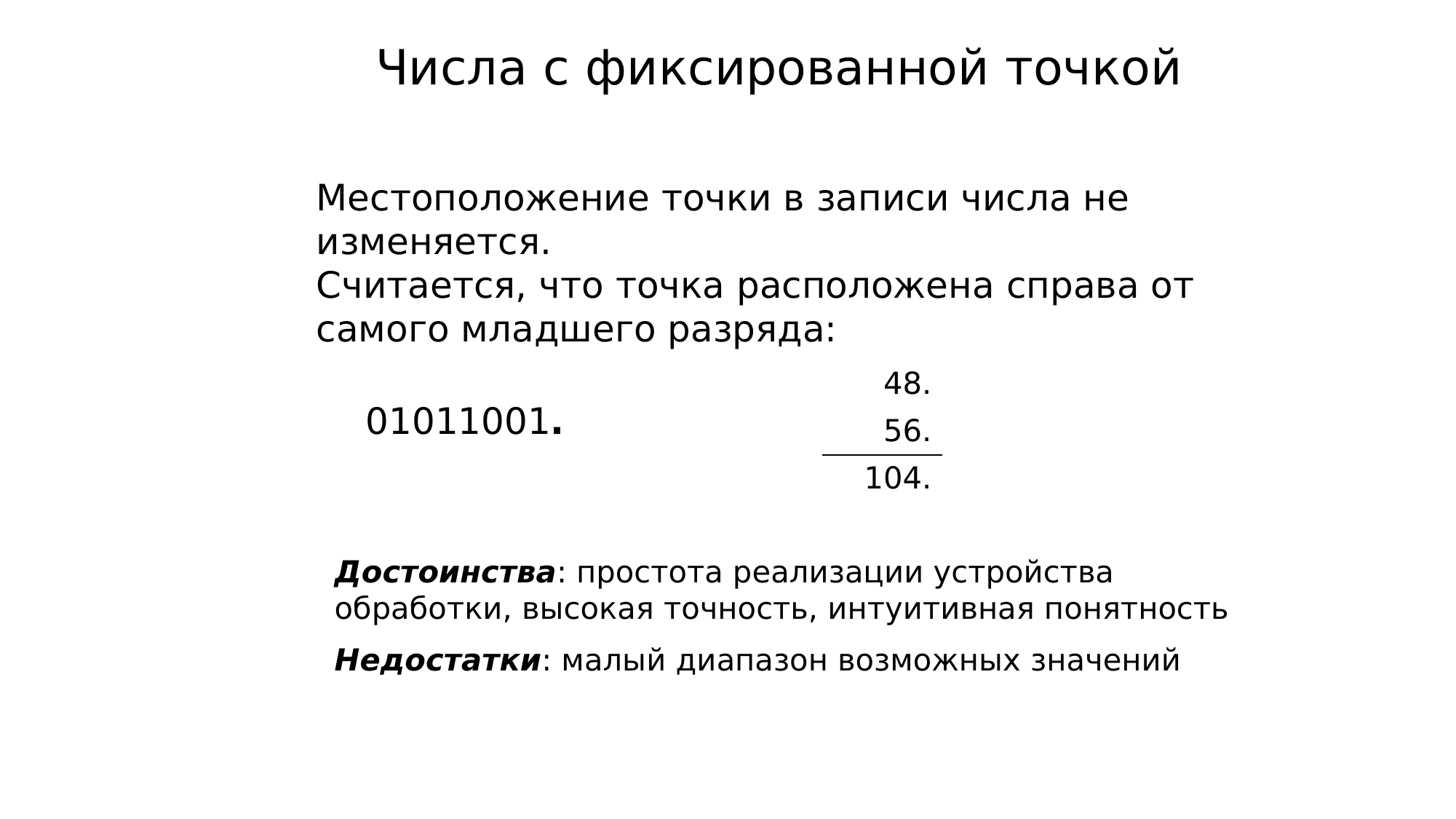

# Числа с фиксированной точкой
Местоположение точки в записи числа не изменяется.
Считается, что точка расположена справа от самого младшего разряда:
| 48. |
| --- |
| 56. |
| 104. |
01011001.
Достоинства: простота реализации устройства обработки, высокая точность, интуитивная понятность
Недостатки: малый диапазон возможных значений